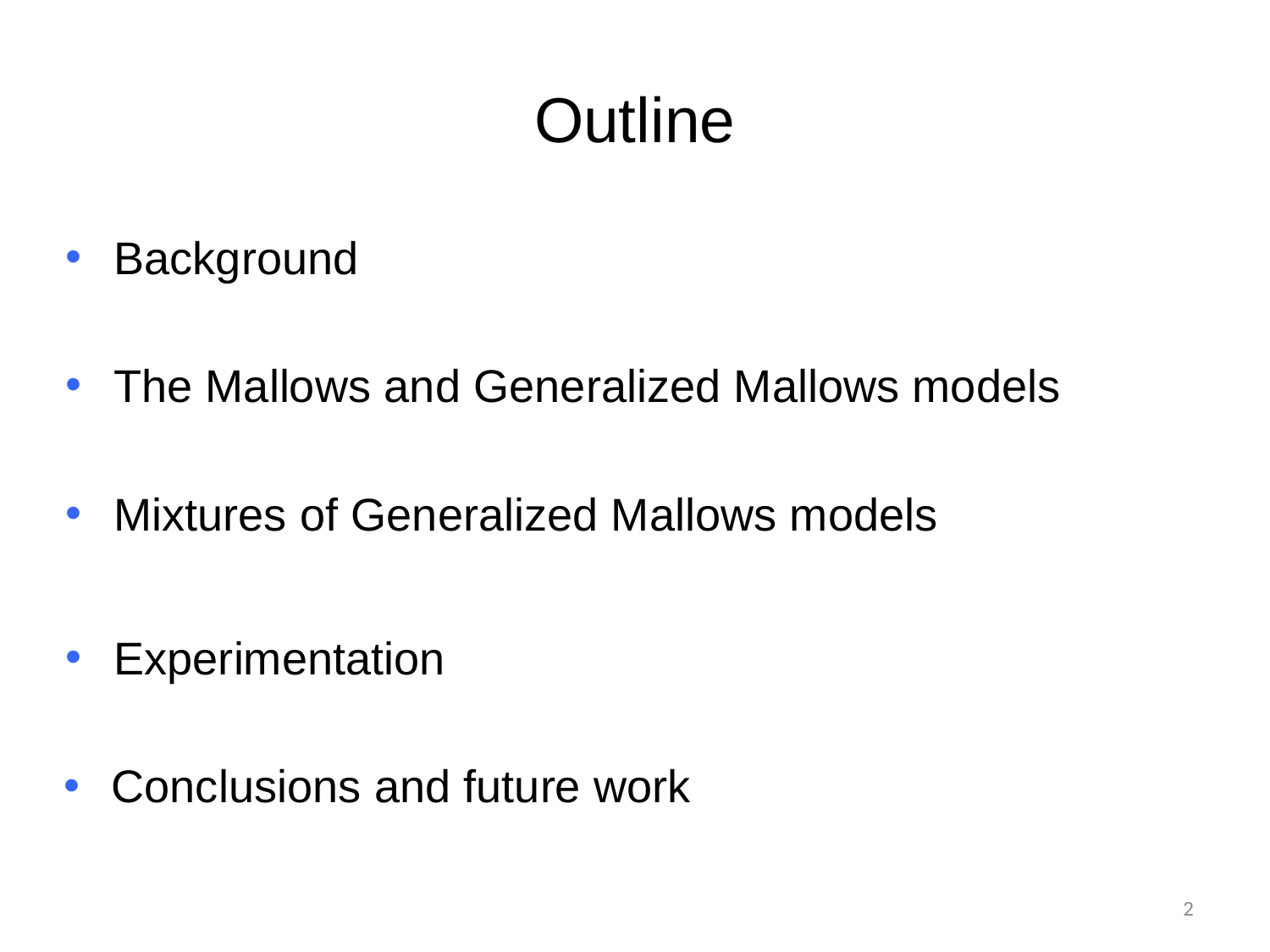

# Outline
Background

The Mallows and Generalized Mallows models

Mixtures of Generalized Mallows models

Experimentation

Conclusions and future work

2